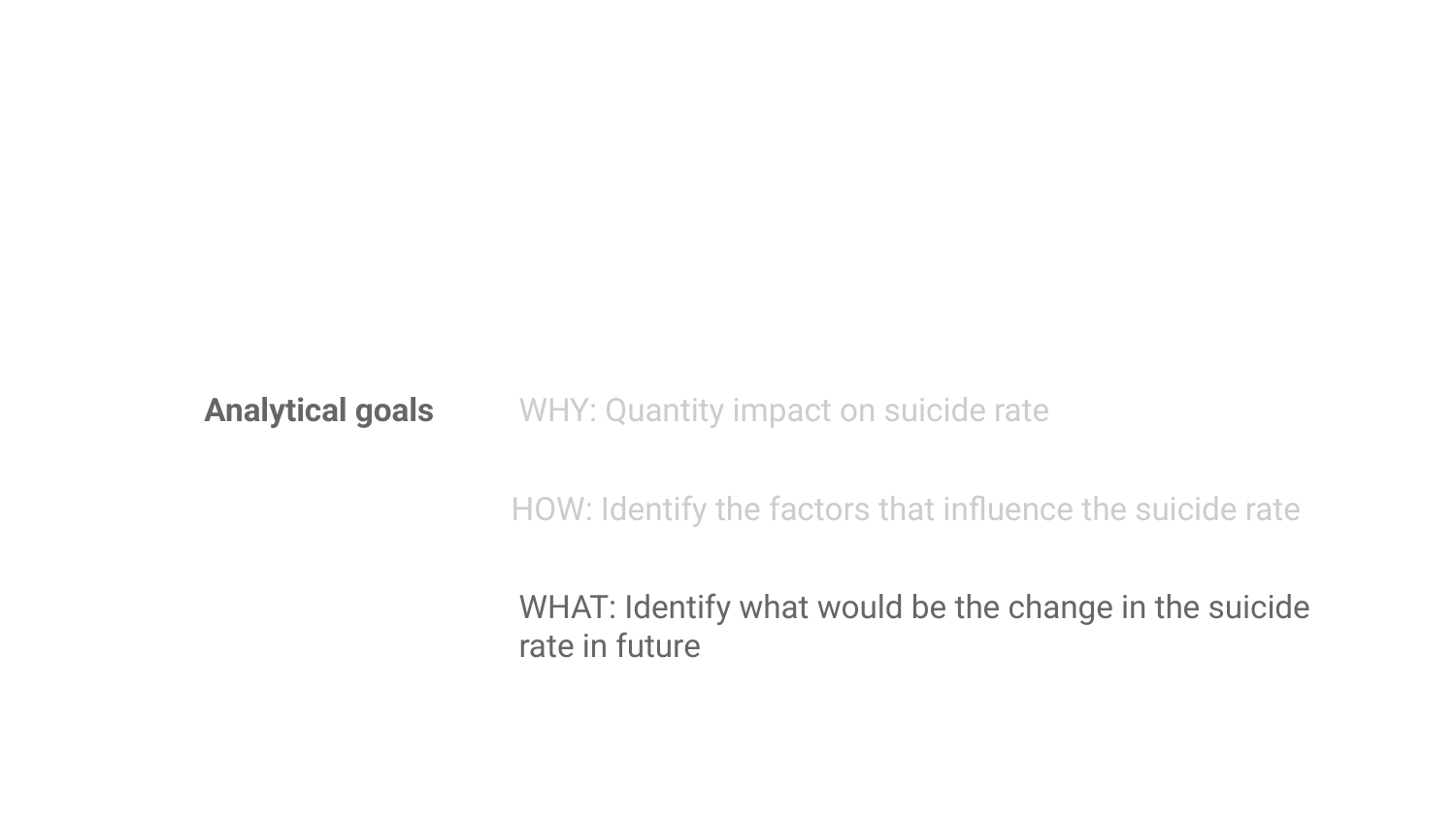

WHY: Quantity impact on suicide rate
Analytical goals
HOW: Identify the factors that influence the suicide rate
WHAT: Identify what would be the change in the suicide rate in future